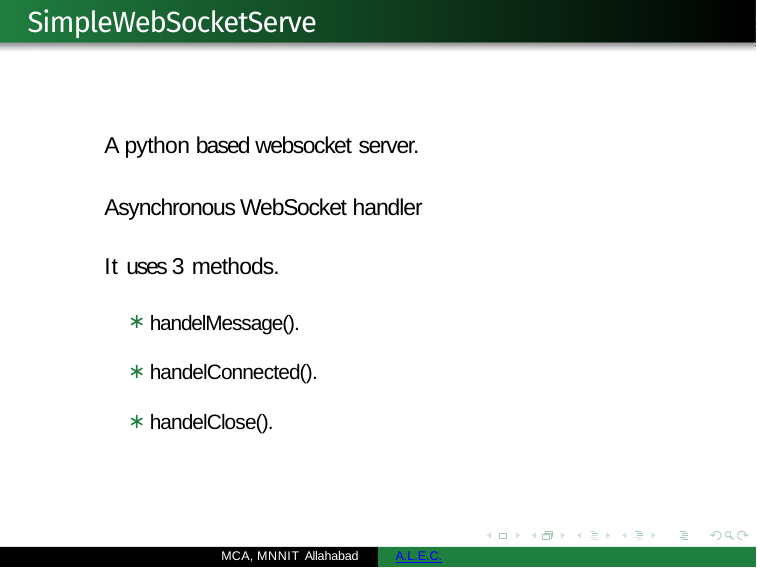

# SimpleWebSocketServer
A python based websocket server.
Asynchronous WebSocket handler  It uses 3 methods.

handelMessage().
handelConnected().
handelClose().

MCA, MNNIT Allahabad
A.L.E.C.